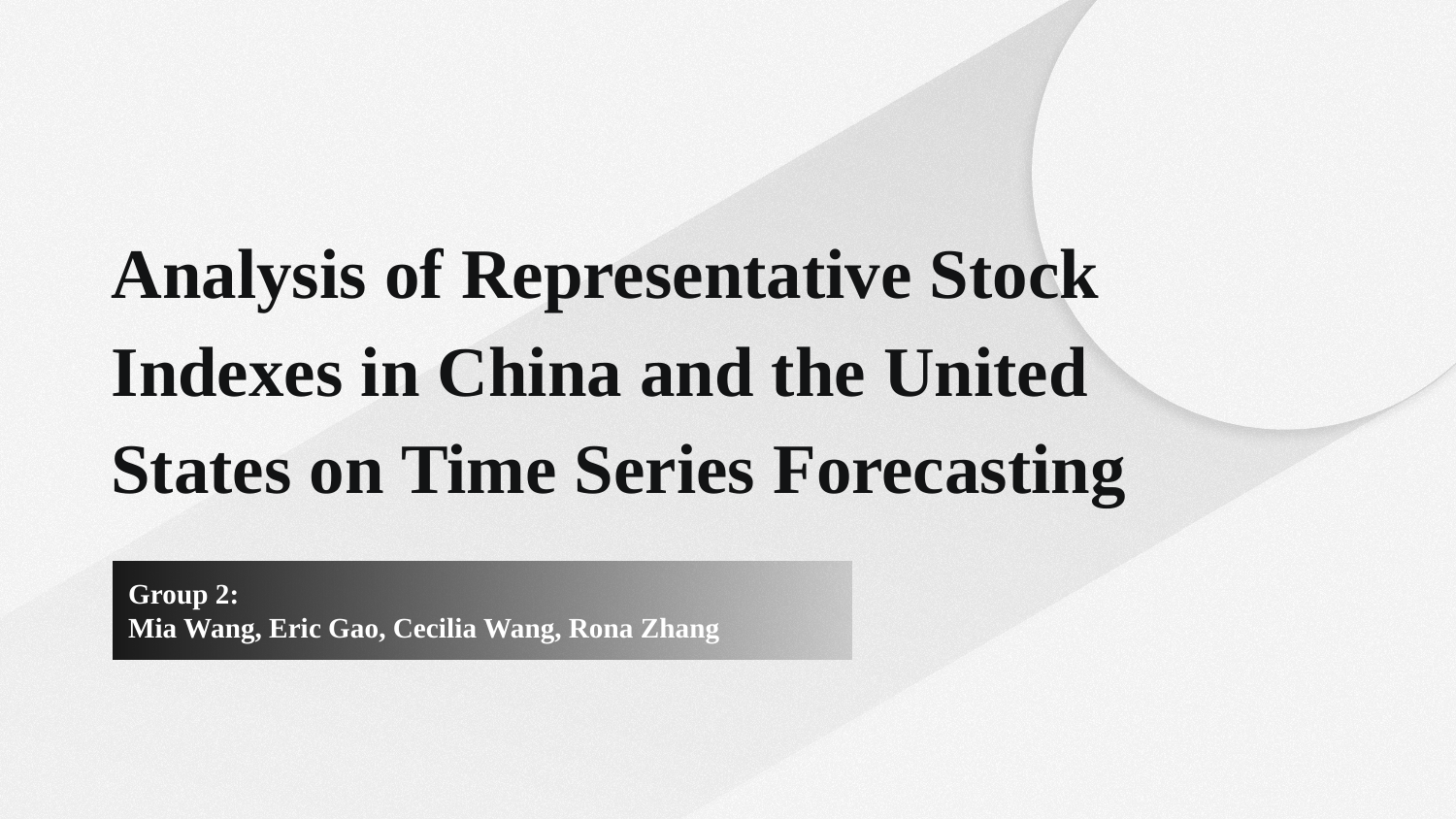

# Analysis of Representative Stock Indexes in China and the United States on Time Series Forecasting
Group 2:
Mia Wang, Eric Gao, Cecilia Wang, Rona Zhang